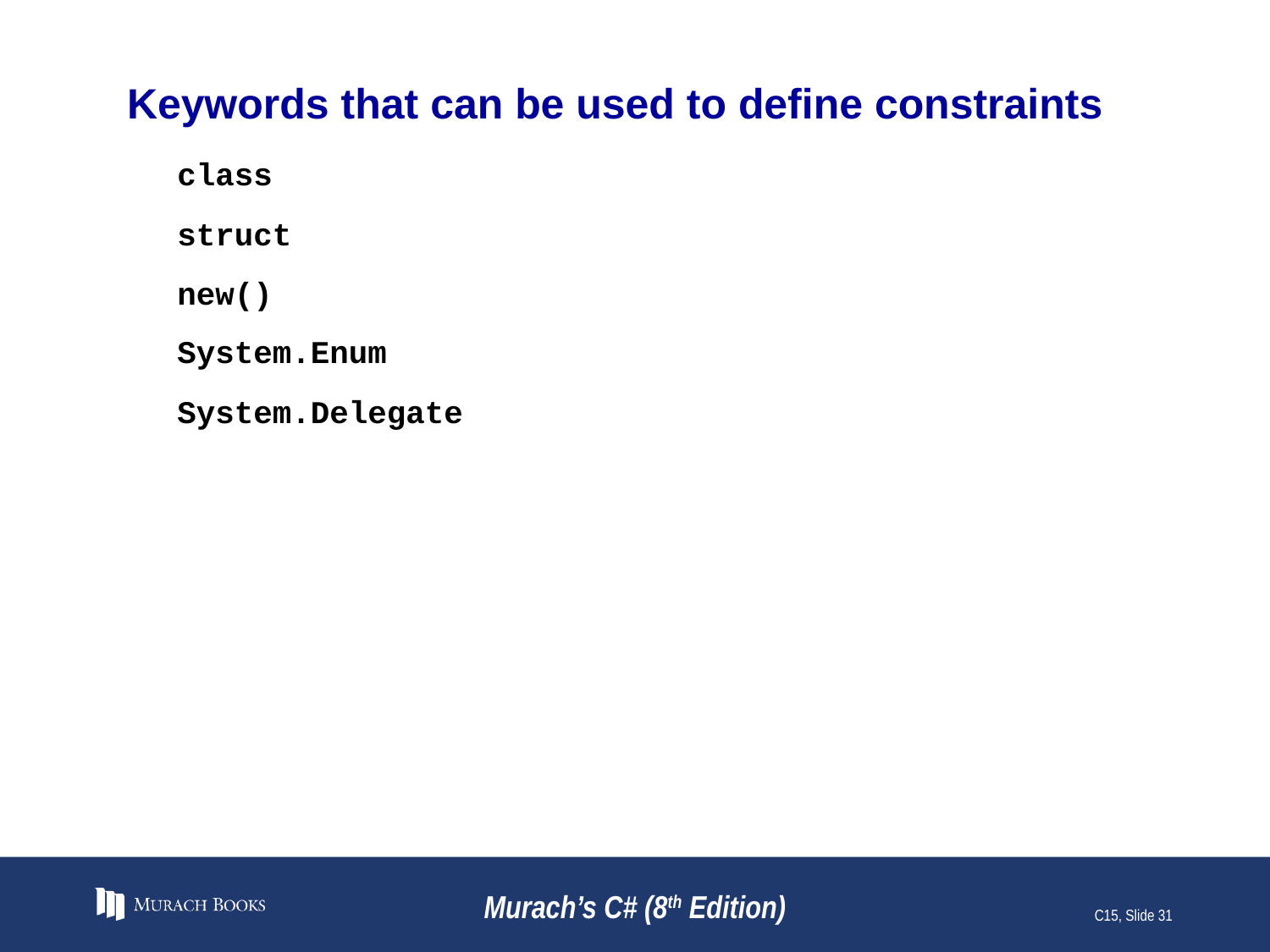

# Keywords that can be used to define constraints
class
struct
new()
System.Enum
System.Delegate

Murach’s C# (8th Edition)

C15, Slide 31